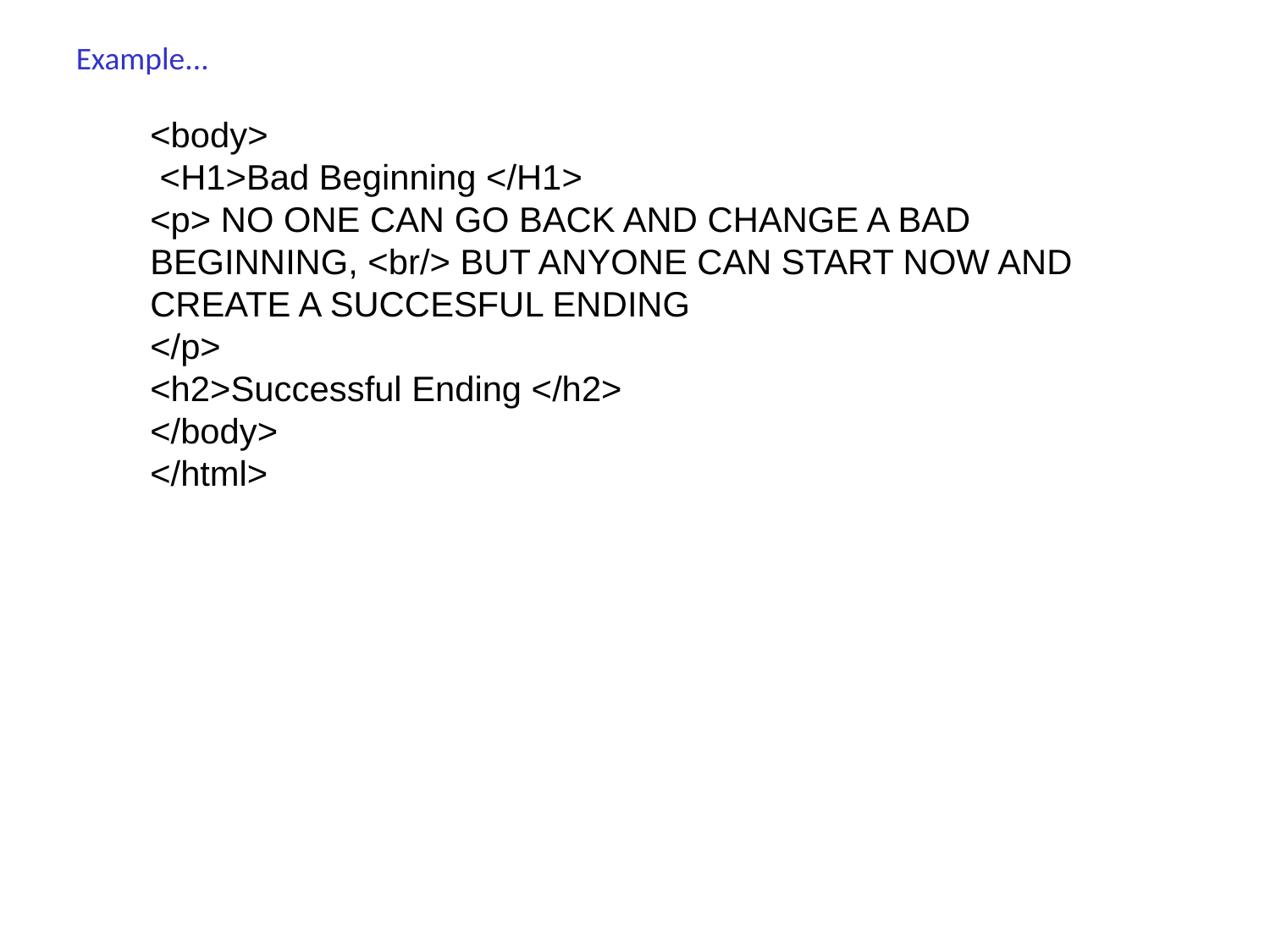

Example...
<body>
 <H1>Bad Beginning </H1>
<p> NO ONE CAN GO BACK AND CHANGE A BAD  BEGINNING, <br/> BUT ANYONE CAN START NOW AND CREATE A SUCCESFUL ENDING
</p>
<h2>Successful Ending </h2>
</body>
</html>